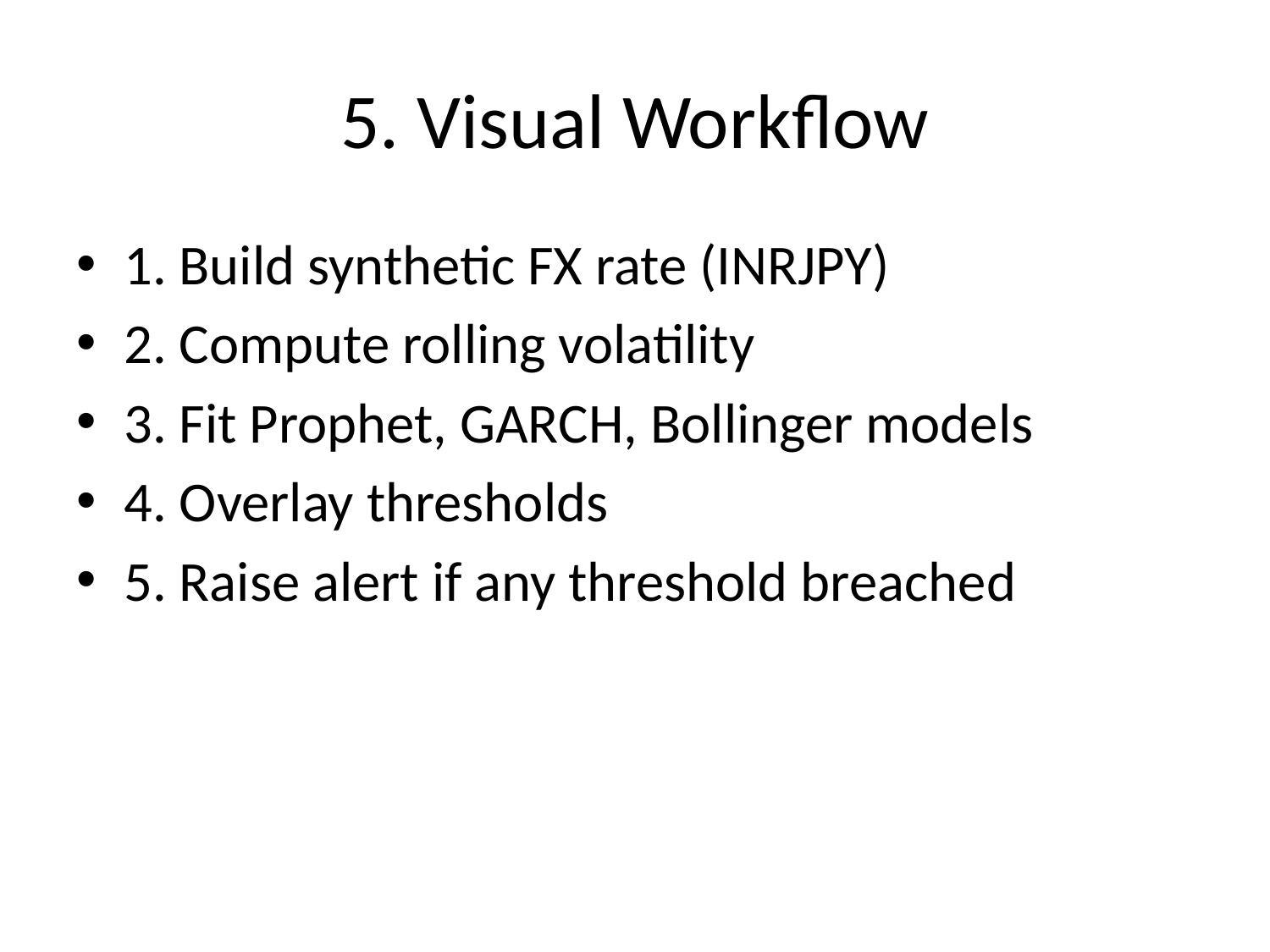

# 5. Visual Workflow
1. Build synthetic FX rate (INRJPY)
2. Compute rolling volatility
3. Fit Prophet, GARCH, Bollinger models
4. Overlay thresholds
5. Raise alert if any threshold breached